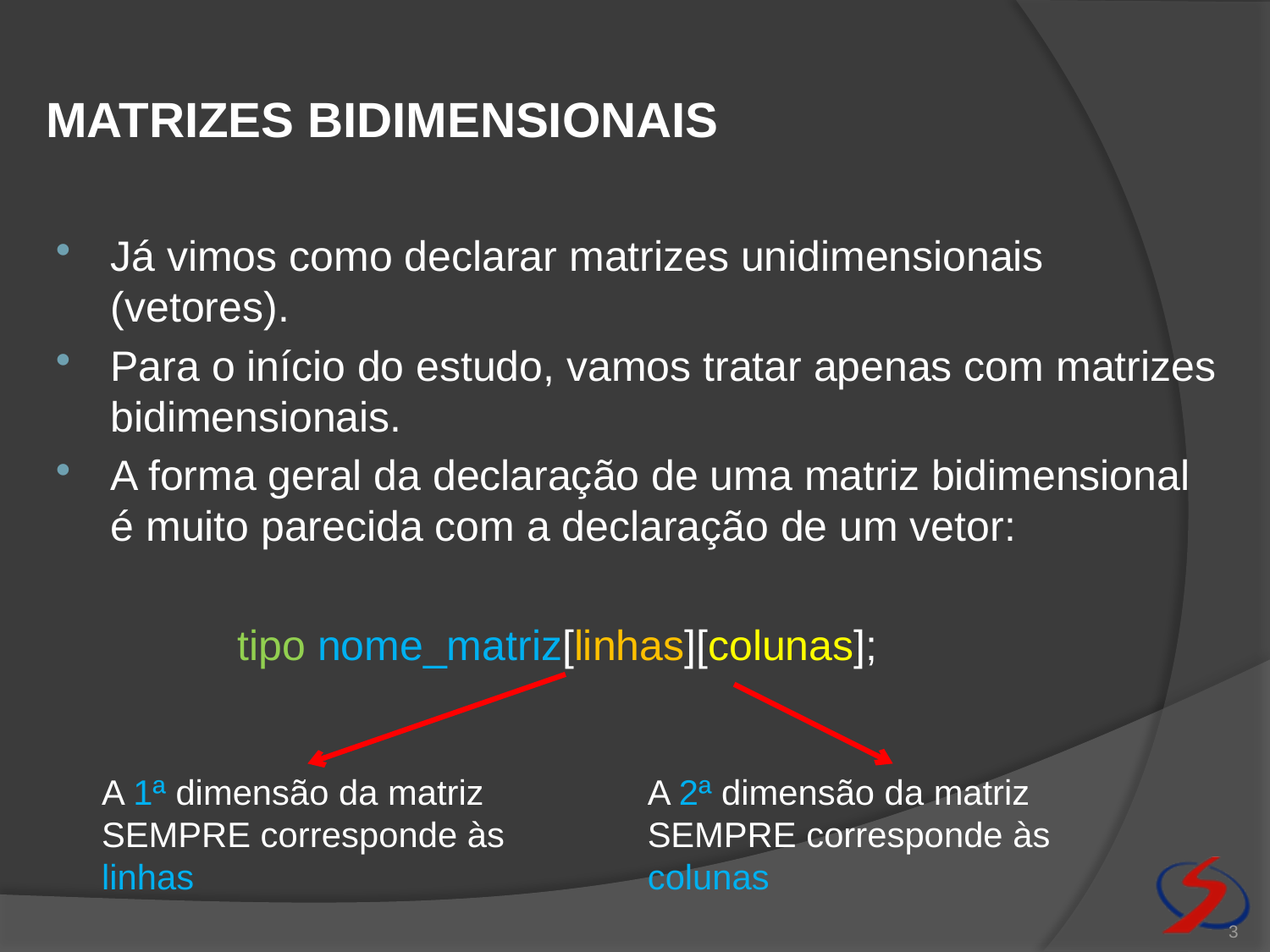

# Matrizes bidimensionais
Já vimos como declarar matrizes unidimensionais (vetores).
Para o início do estudo, vamos tratar apenas com matrizes bidimensionais.
A forma geral da declaração de uma matriz bidimensional é muito parecida com a declaração de um vetor:

		tipo nome_matriz[linhas][colunas];

A 1ª dimensão da matriz SEMPRE corresponde às linhas
A 2ª dimensão da matriz SEMPRE corresponde às colunas
3